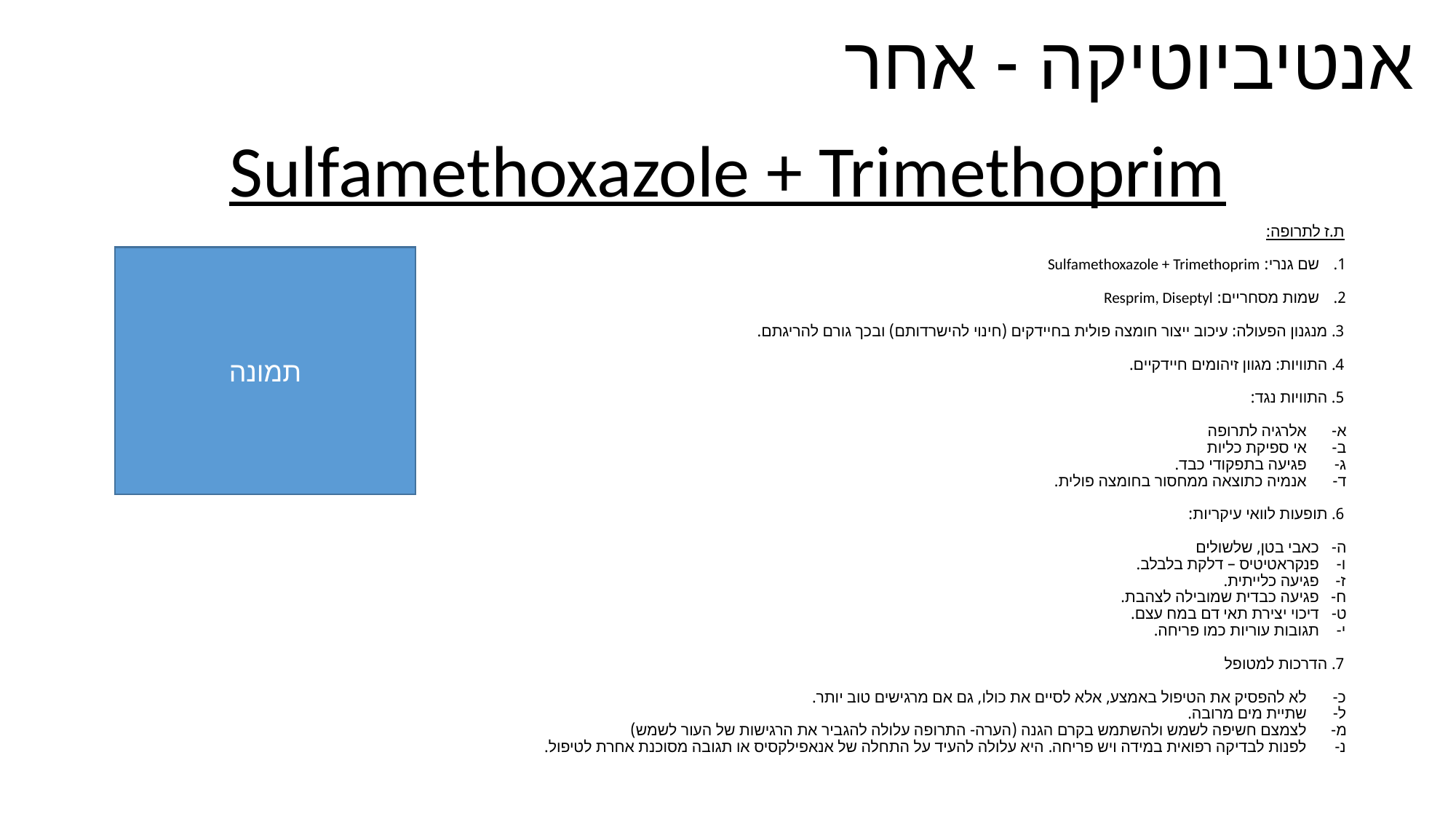

# אנטיביוטיקה - אחר
Sulfamethoxazole + Trimethoprim
ת.ז לתרופה:

שם גנרי: Sulfamethoxazole + Trimethoprim

שמות מסחריים: Resprim, Diseptyl

3. מנגנון הפעולה: עיכוב ייצור חומצה פולית בחיידקים (חינוי להישרדותם) ובכך גורם להריגתם.

4. התוויות: מגוון זיהומים חיידקיים.

5. התוויות נגד:

אלרגיה לתרופה
אי ספיקת כליות
פגיעה בתפקודי כבד.
אנמיה כתוצאה ממחסור בחומצה פולית.

6. תופעות לוואי עיקריות:

כאבי בטן, שלשולים
פנקראטיטיס – דלקת בלבלב.
פגיעה כלייתית.
פגיעה כבדית שמובילה לצהבת.
דיכוי יצירת תאי דם במח עצם.
תגובות עוריות כמו פריחה.

7. הדרכות למטופל

לא להפסיק את הטיפול באמצע, אלא לסיים את כולו, גם אם מרגישים טוב יותר.
שתיית מים מרובה.
לצמצם חשיפה לשמש ולהשתמש בקרם הגנה (הערה- התרופה עלולה להגביר את הרגישות של העור לשמש)
לפנות לבדיקה רפואית במידה ויש פריחה. היא עלולה להעיד על התחלה של אנאפילקסיס או תגובה מסוכנת אחרת לטיפול.

תמונה